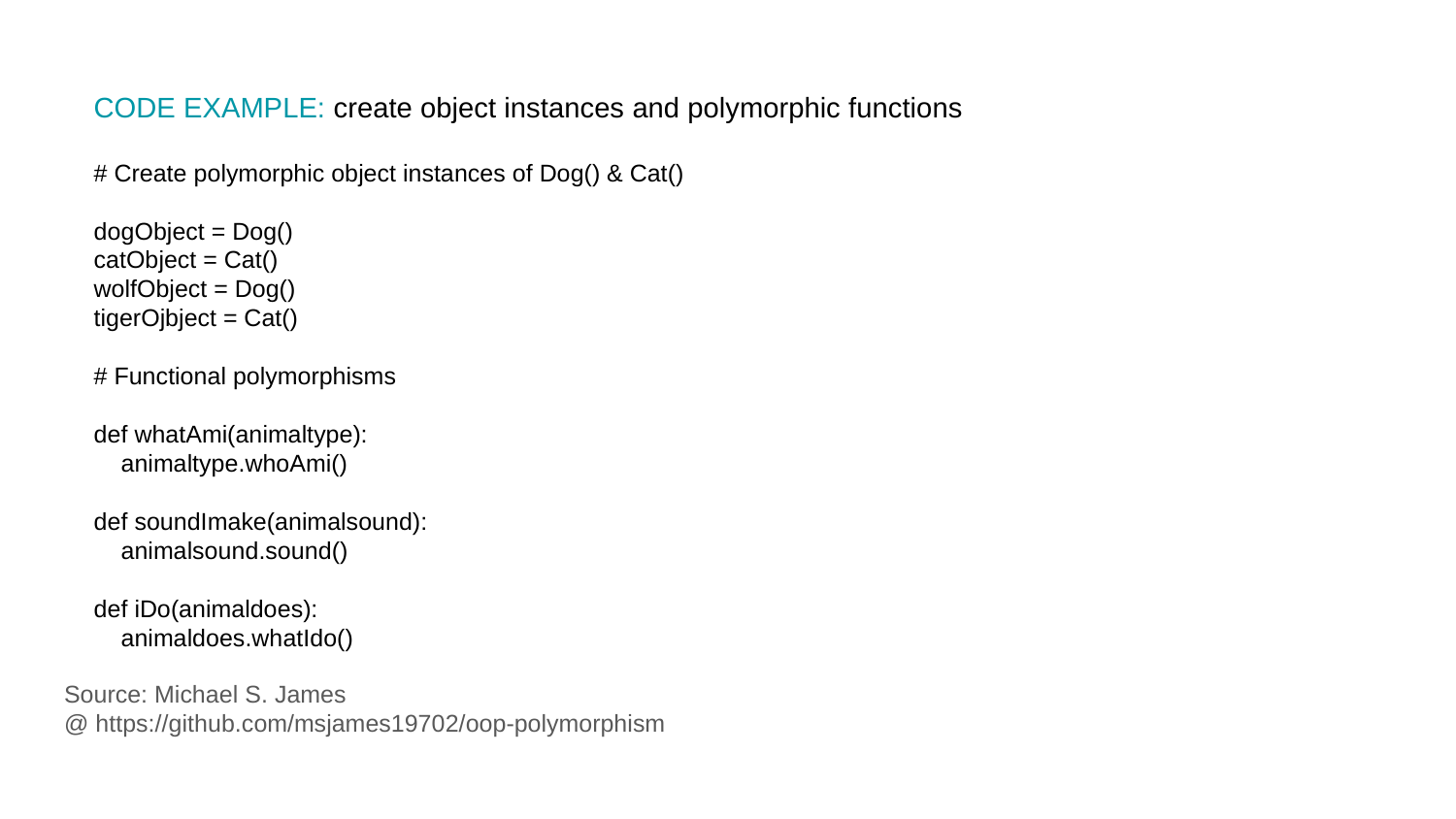

CODE EXAMPLE: create object instances and polymorphic functions

# Create polymorphic object instances of Dog() & Cat()

dogObject = Dog()
catObject = Cat()
wolfObject = Dog()
tigerOjbject = Cat()

# Functional polymorphisms

def whatAmi(animaltype):
    animaltype.whoAmi()

def soundImake(animalsound):
    animalsound.sound()

def iDo(animaldoes):
    animaldoes.whatIdo()

Source: Michael S. James
@ https://github.com/msjames19702/oop-polymorphism